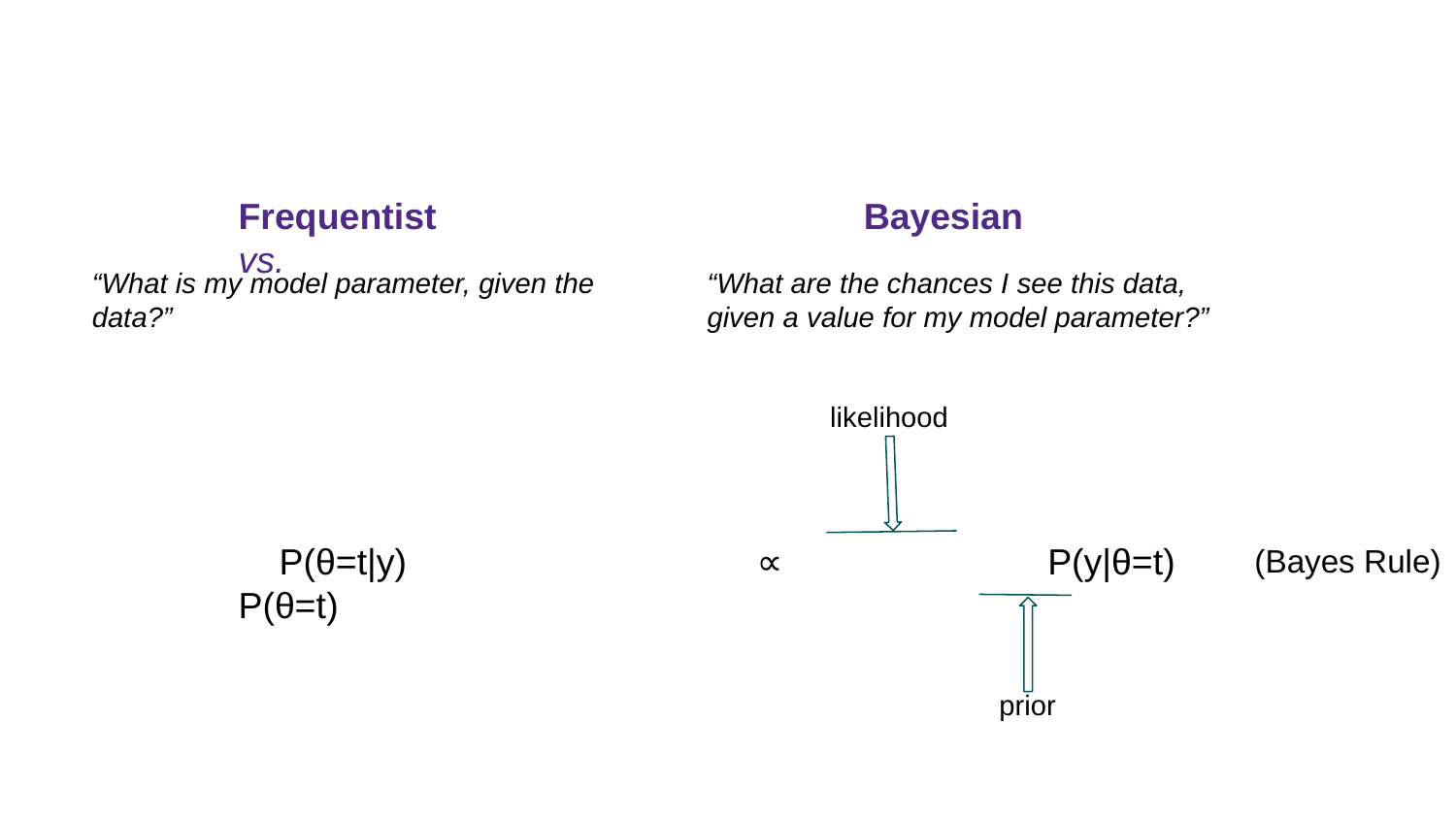

Frequentist			vs.
Bayesian
“What is my model parameter, given the data?”
“What are the chances I see this data, given a value for my model parameter?”
likelihood

    P(θ=t|y) 		        ∝         	        P(y|θ=t) P(θ=t)
(Bayes Rule)

prior